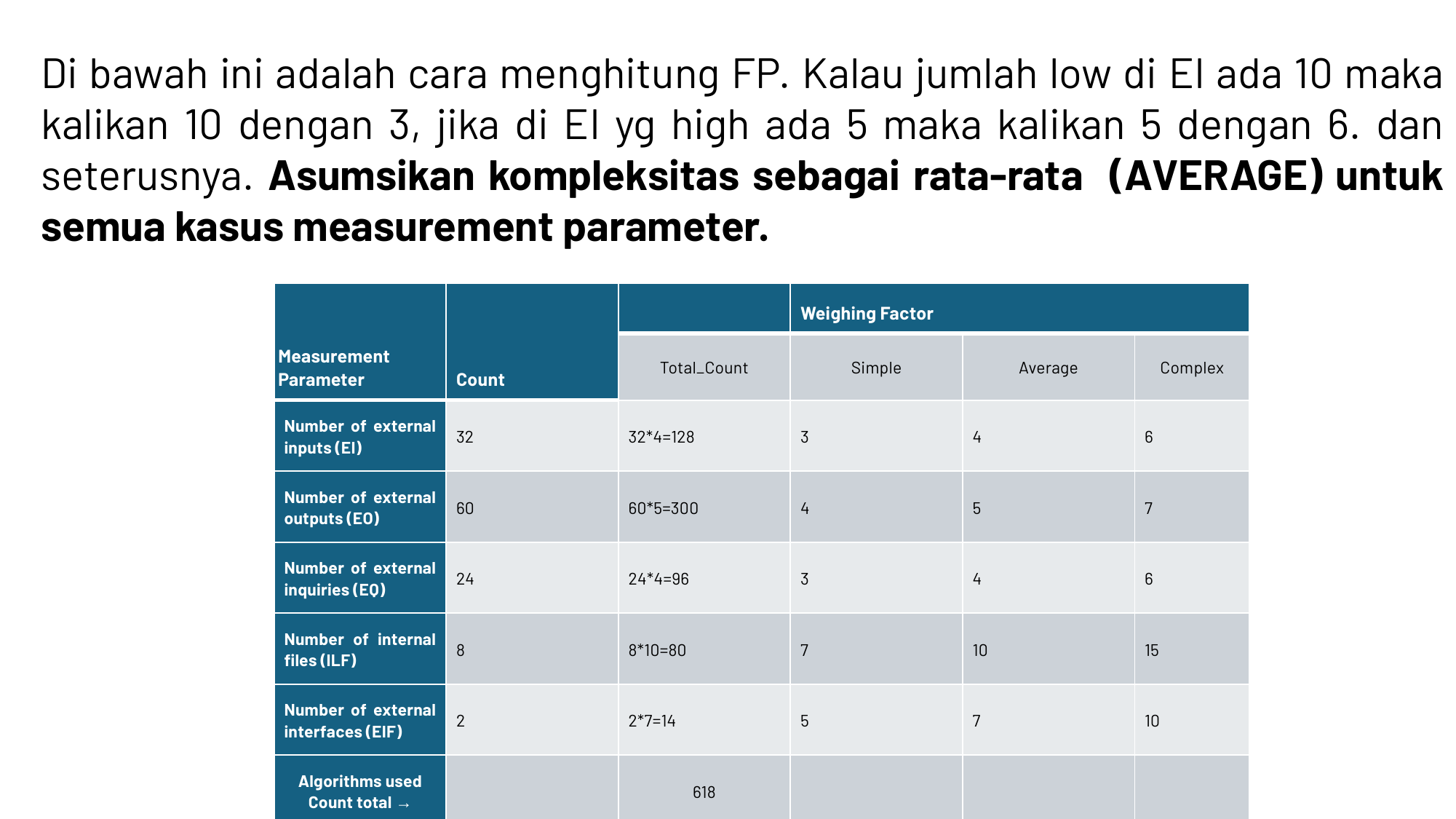

Di bawah ini adalah cara menghitung FP. Kalau jumlah low di EI ada 10 maka kalikan 10 dengan 3, jika di EI yg high ada 5 maka kalikan 5 dengan 6. dan seterusnya. Asumsikan kompleksitas sebagai rata-rata  (AVERAGE) untuk semua kasus measurement parameter.

| Measurement Parameter | Count |  | Weighing Factor |  |  |
| --- | --- | --- | --- | --- | --- |
|  |  | Total\_Count | Simple | Average | Complex |
| Number of external inputs (EI) | 32 | 32\*4=128 | 3 | 4 | 6 |
| Number of external outputs (EO) | 60 | 60\*5=300 | 4 | 5 | 7 |
| Number of external inquiries (EQ) | 24 | 24\*4=96 | 3 | 4 | 6 |
| Number of internal files (ILF) | 8 | 8\*10=80 | 7 | 10 | 15 |
| Number of external interfaces (EIF) | 2 | 2\*7=14 | 5 | 7 | 10 |
| Algorithms used Count total → |  | 618 |  |  |  |